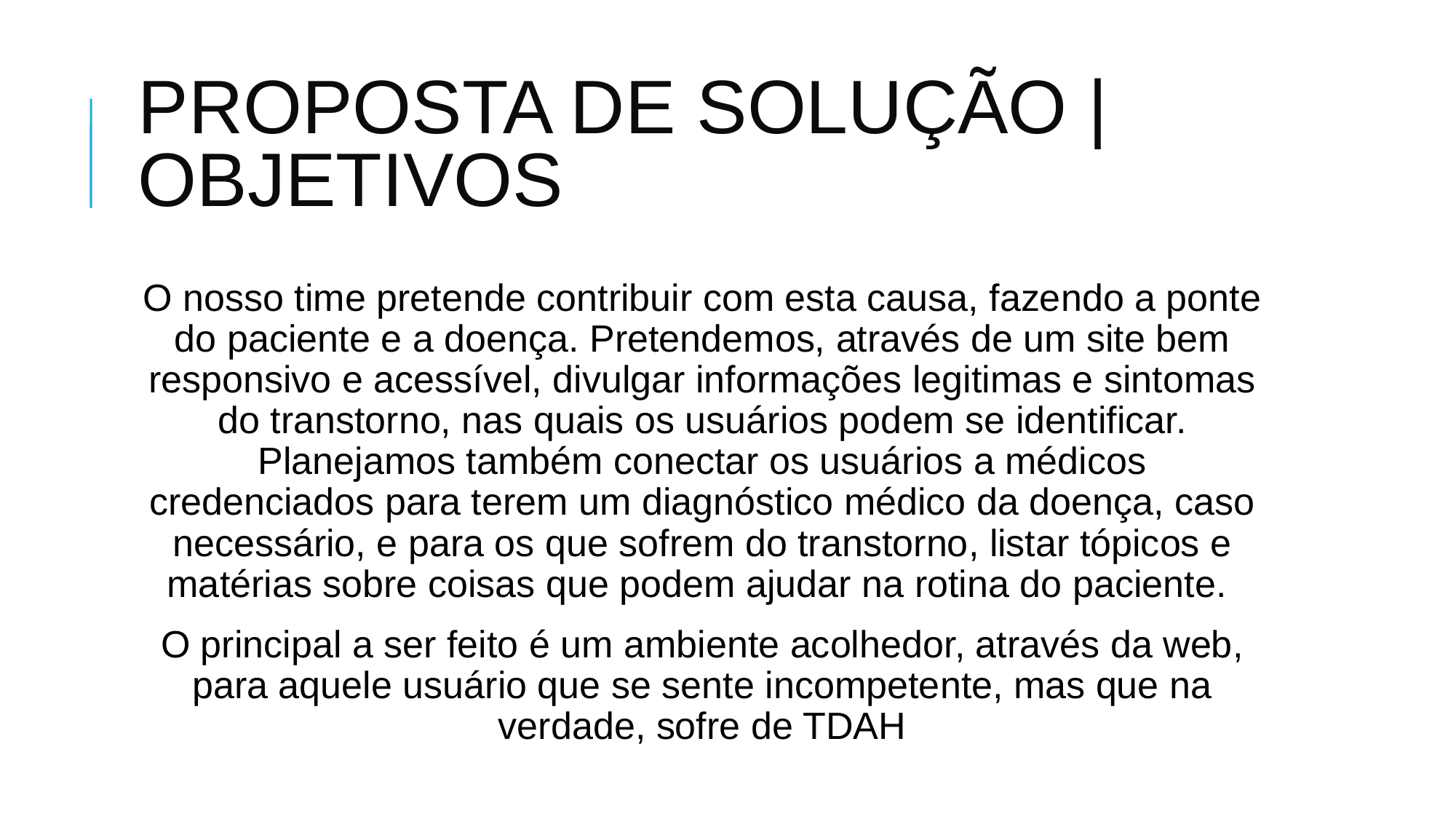

Proposta de Solução | Objetivos
O nosso time pretende contribuir com esta causa, fazendo a ponte do paciente e a doença. Pretendemos, através de um site bem responsivo e acessível, divulgar informações legitimas e sintomas do transtorno, nas quais os usuários podem se identificar. Planejamos também conectar os usuários a médicos credenciados para terem um diagnóstico médico da doença, caso necessário, e para os que sofrem do transtorno, listar tópicos e matérias sobre coisas que podem ajudar na rotina do paciente.
O principal a ser feito é um ambiente acolhedor, através da web, para aquele usuário que se sente incompetente, mas que na verdade, sofre de TDAH